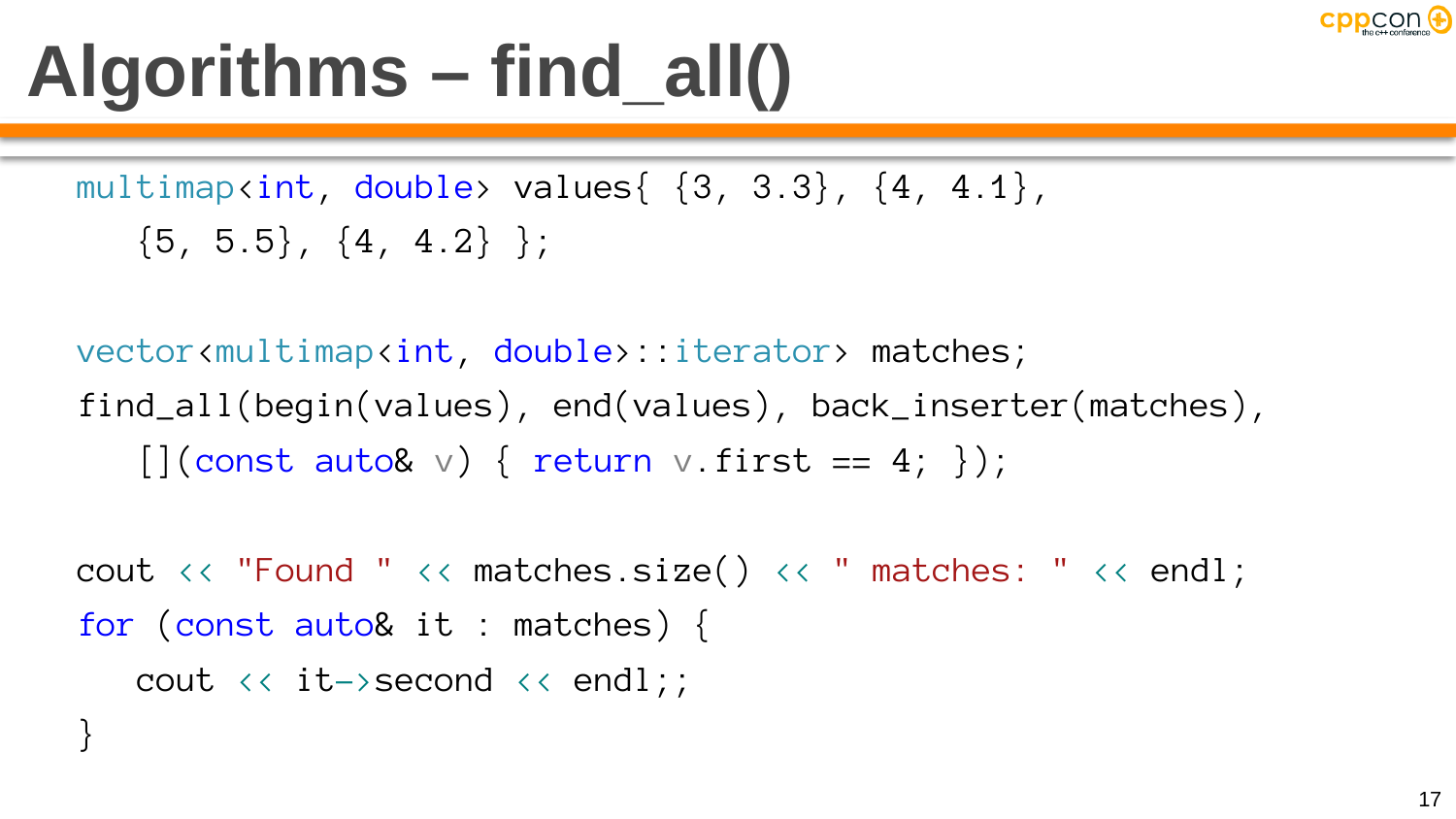

# Algorithms – find_all()
multimap<int, double> values{ {3, 3.3}, {4, 4.1},
   {5, 5.5}, {4, 4.2} };

vector<multimap<int, double>::iterator> matches;
find_all(begin(values), end(values), back_inserter(matches),
   [](const auto& v) { return v.first == 4; });

cout << "Found " << matches.size() << " matches: " << endl;
for (const auto& it : matches) {
   cout << it->second << endl;;
}